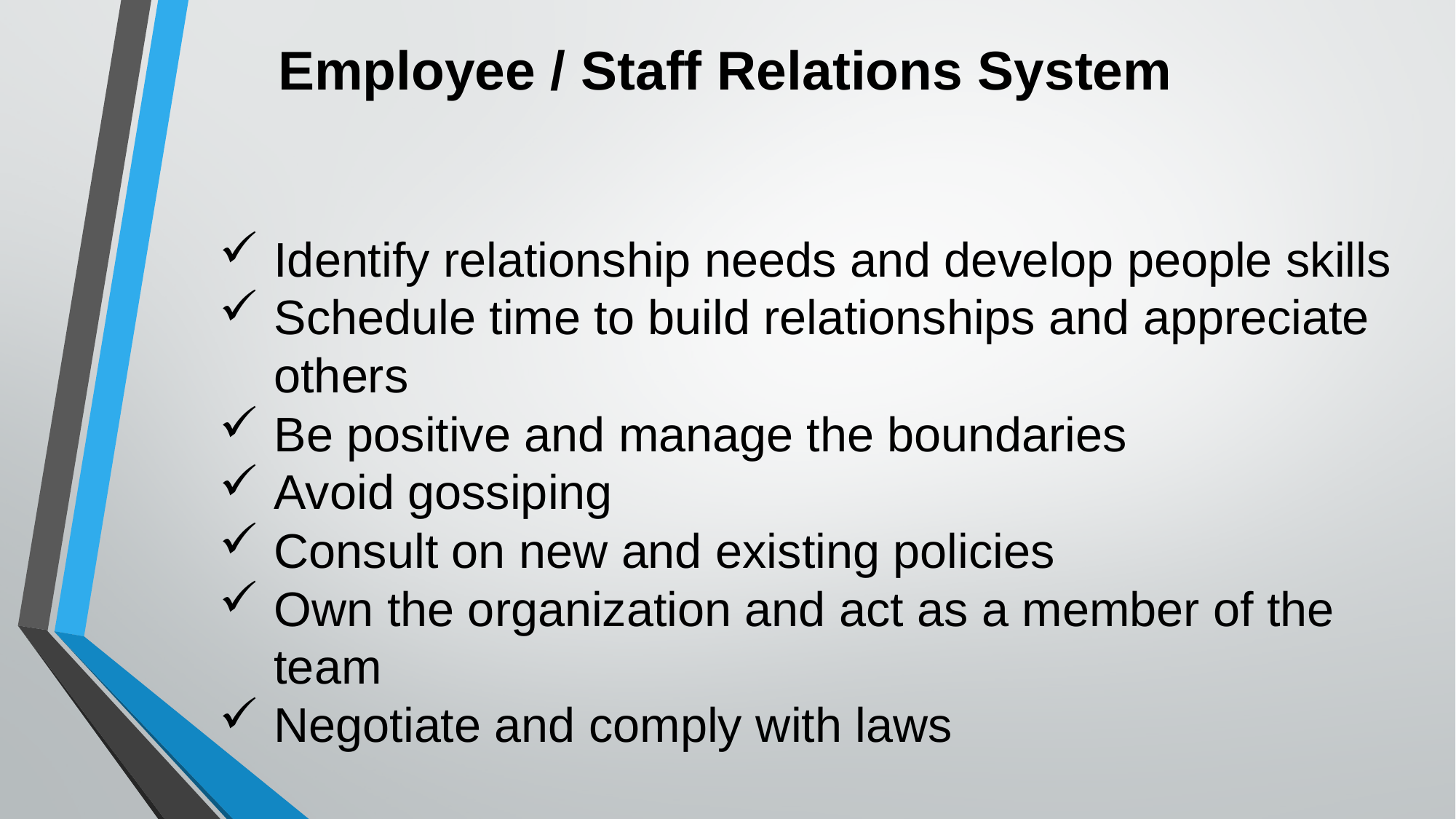

Employee / Staff Relations System

Identify relationship needs and develop people skills
Schedule time to build relationships and appreciate others
Be positive and manage the boundaries
Avoid gossiping
Consult on new and existing policies
Own the organization and act as a member of the team
Negotiate and comply with laws